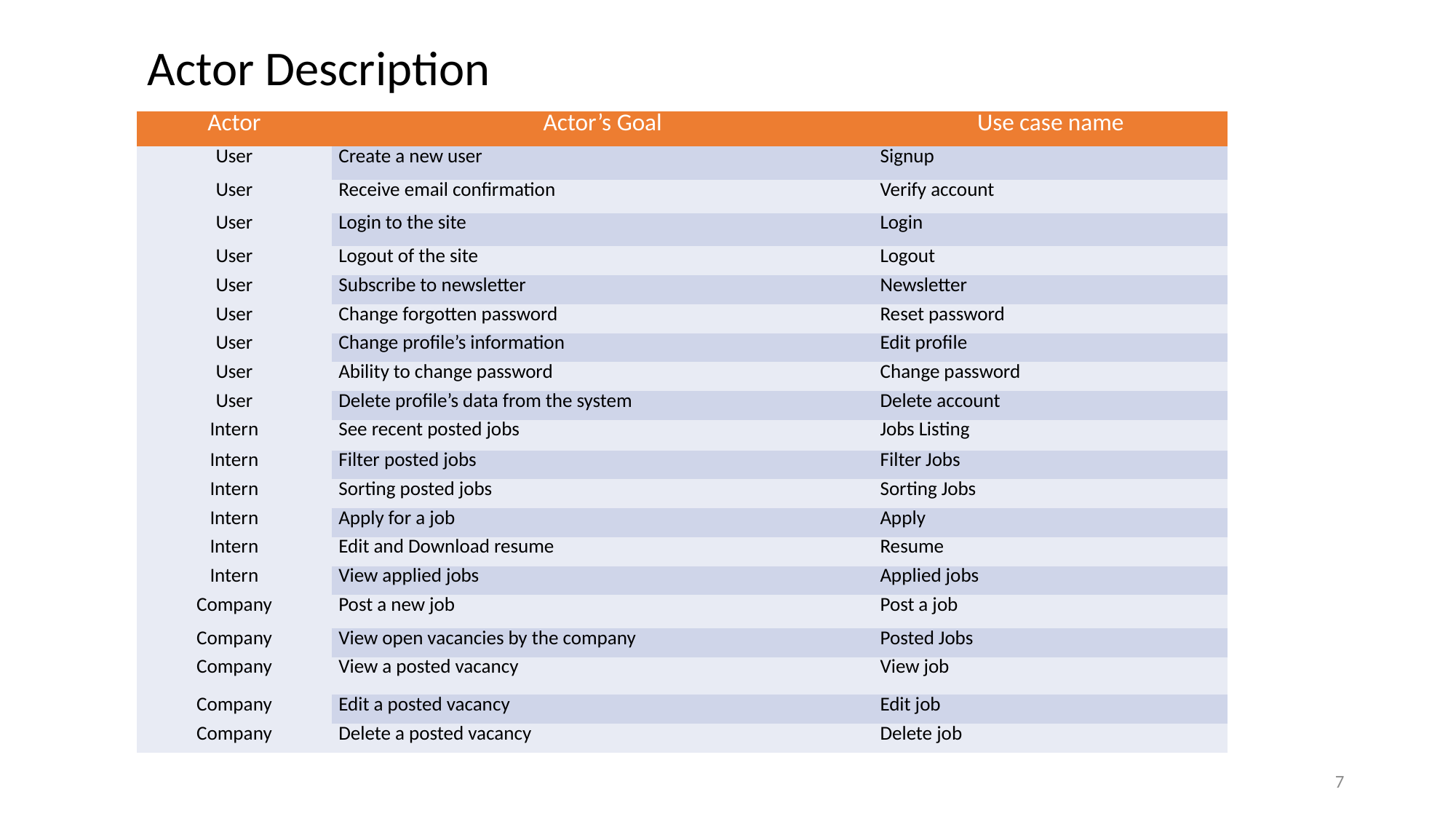

# Actor Description
| Actor | Actor’s Goal | Use case name |
| --- | --- | --- |
| User | Create a new user | Signup |
| User | Receive email confirmation | Verify account |
| User | Login to the site | Login |
| User | Logout of the site | Logout |
| User | Subscribe to newsletter | Newsletter |
| User | Change forgotten password | Reset password |
| User | Change profile’s information | Edit profile |
| User | Ability to change password | Change password |
| User | Delete profile’s data from the system | Delete account |
| Intern | See recent posted jobs | Jobs Listing |
| Intern | Filter posted jobs | Filter Jobs |
| Intern | Sorting posted jobs | Sorting Jobs |
| Intern | Apply for a job | Apply |
| Intern | Edit and Download resume | Resume |
| Intern | View applied jobs | Applied jobs |
| Company | Post a new job | Post a job |
| Company | View open vacancies by the company | Posted Jobs |
| Company | View a posted vacancy | View job |
| Company | Edit a posted vacancy | Edit job |
| Company | Delete a posted vacancy | Delete job |
7